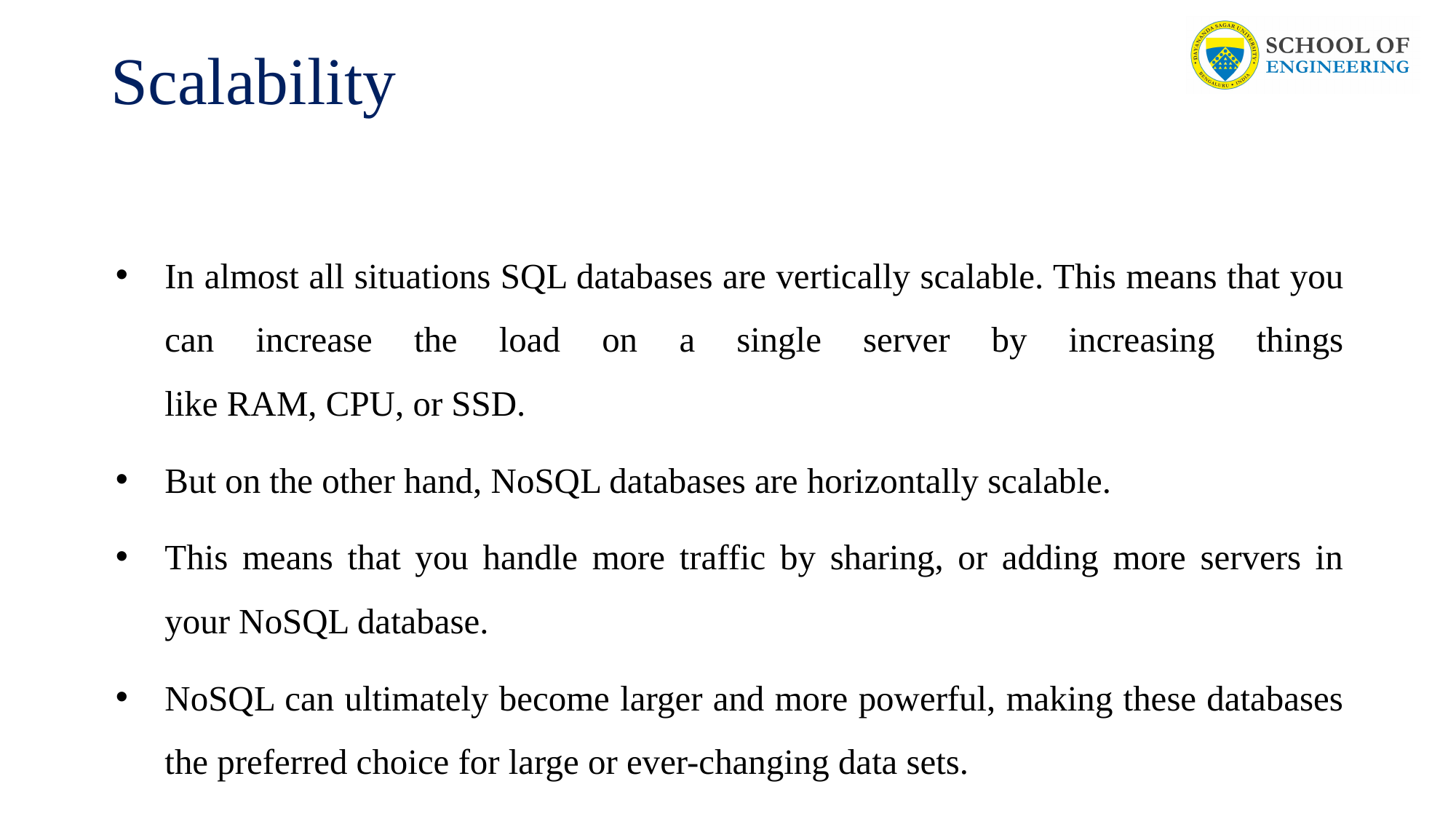

# Scalability
In almost all situations SQL databases are vertically scalable. This means that you can increase the load on a single server by increasing things like RAM, CPU, or SSD.
But on the other hand, NoSQL databases are horizontally scalable.
This means that you handle more traffic by sharing, or adding more servers in your NoSQL database.
NoSQL can ultimately become larger and more powerful, making these databases the preferred choice for large or ever-changing data sets.